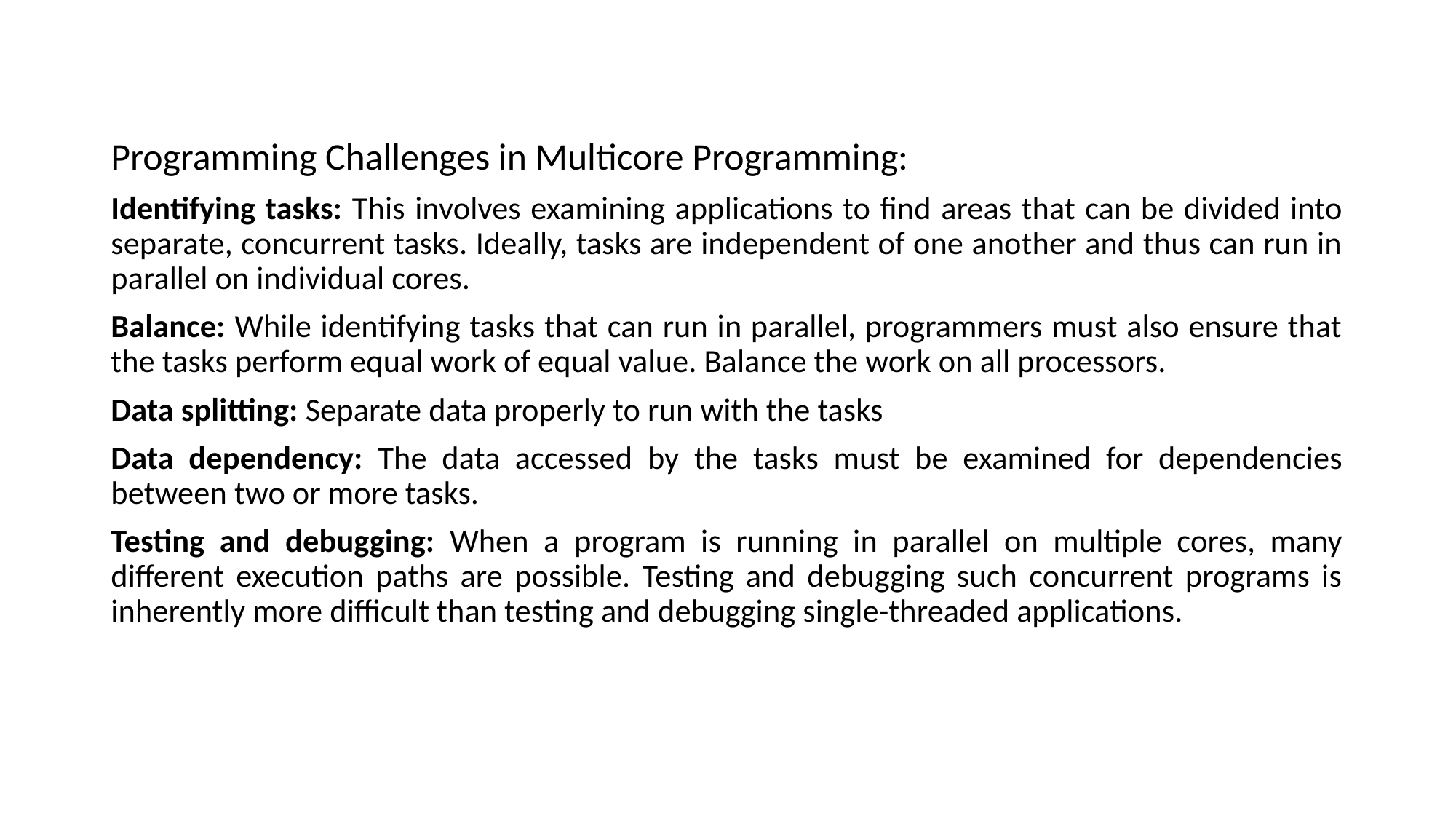

Programming Challenges in Multicore Programming:
Identifying tasks: This involves examining applications to find areas that can be divided into separate, concurrent tasks. Ideally, tasks are independent of one another and thus can run in parallel on individual cores.
Balance: While identifying tasks that can run in parallel, programmers must also ensure that the tasks perform equal work of equal value. Balance the work on all processors.
Data splitting: Separate data properly to run with the tasks
Data dependency: The data accessed by the tasks must be examined for dependencies between two or more tasks.
Testing and debugging: When a program is running in parallel on multiple cores, many different execution paths are possible. Testing and debugging such concurrent programs is inherently more difficult than testing and debugging single-threaded applications.